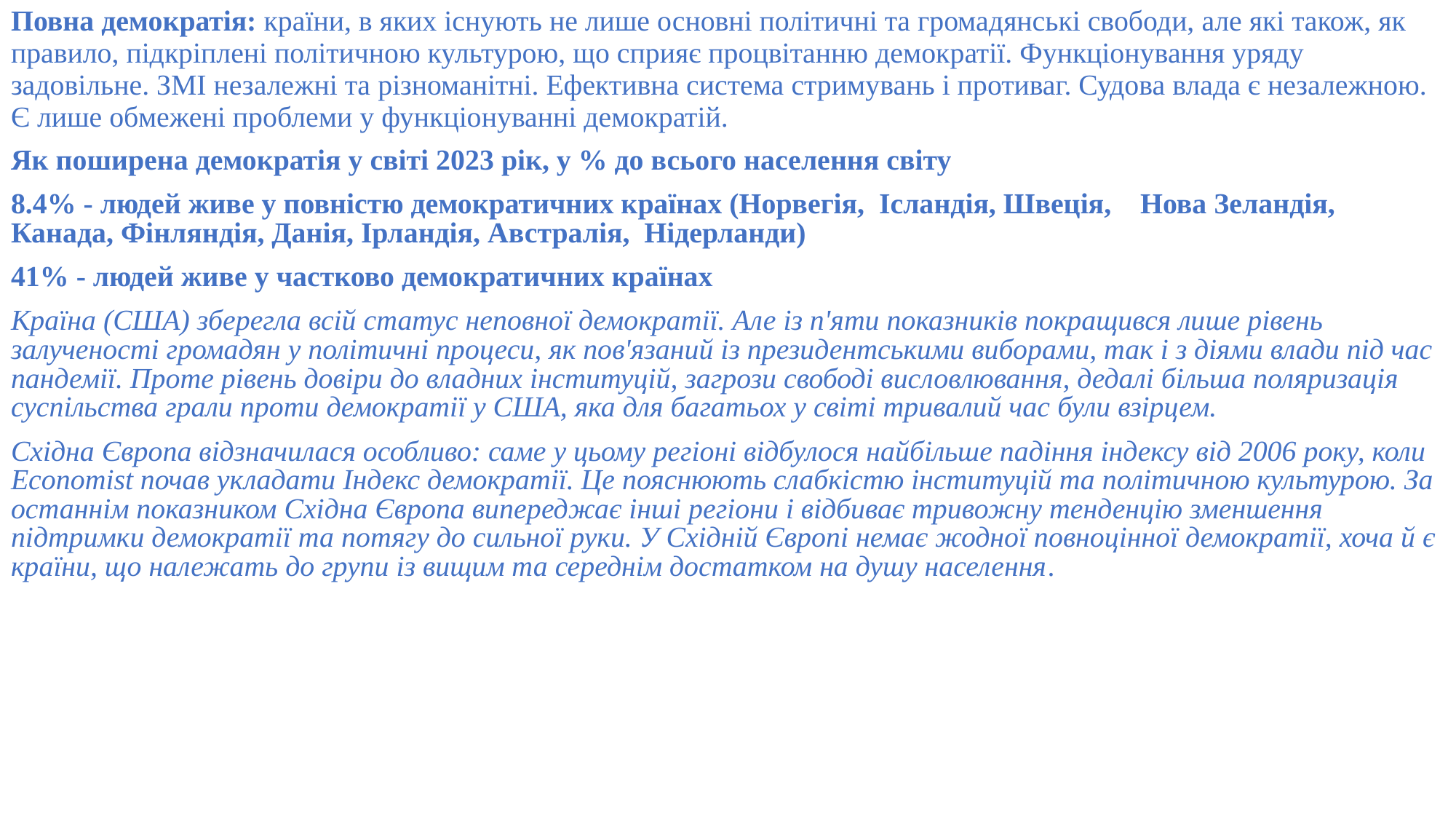

Повна демократія: країни, в яких існують не лише основні політичні та громадянські свободи, але які також, як правило, підкріплені політичною культурою, що сприяє процвітанню демократії. Функціонування уряду задовільне. ЗМІ незалежні та різноманітні. Ефективна система стримувань і противаг. Судова влада є незалежною. Є лише обмежені проблеми у функціонуванні демократій.
Як поширена демократія у світі 2023 рік, у % до всього населення світу
8.4% - людей живе у повністю демократичних країнах (Норвегія,  Ісландія, Швеція,    Нова Зеландія, Канада, Фінляндія, Данія, Ірландія, Австралія,  Нідерланди)
41% - людей живе у частково демократичних країнах
Країна (США) зберегла всій статус неповної демократії. Але із п'яти показників покращився лише рівень залученості громадян у політичні процеси, як пов'язаний із президентськими виборами, так і з діями влади під час пандемії. Проте рівень довіри до владних інституцій, загрози свободі висловлювання, дедалі більша поляризація суспільства грали проти демократії у США, яка для багатьох у світі тривалий час були взірцем.
Східна Європа відзначилася особливо: саме у цьому регіоні відбулося найбільше падіння індексу від 2006 року, коли Economist почав укладати Індекс демократії. Це пояснюють слабкістю інституцій та політичною культурою. За останнім показником Східна Європа випереджає інші регіони і відбиває тривожну тенденцію зменшення підтримки демократії та потягу до сильної руки. У Східній Європі немає жодної повноцінної демократії, хоча й є країни, що належать до групи із вищим та середнім достатком на душу населення.